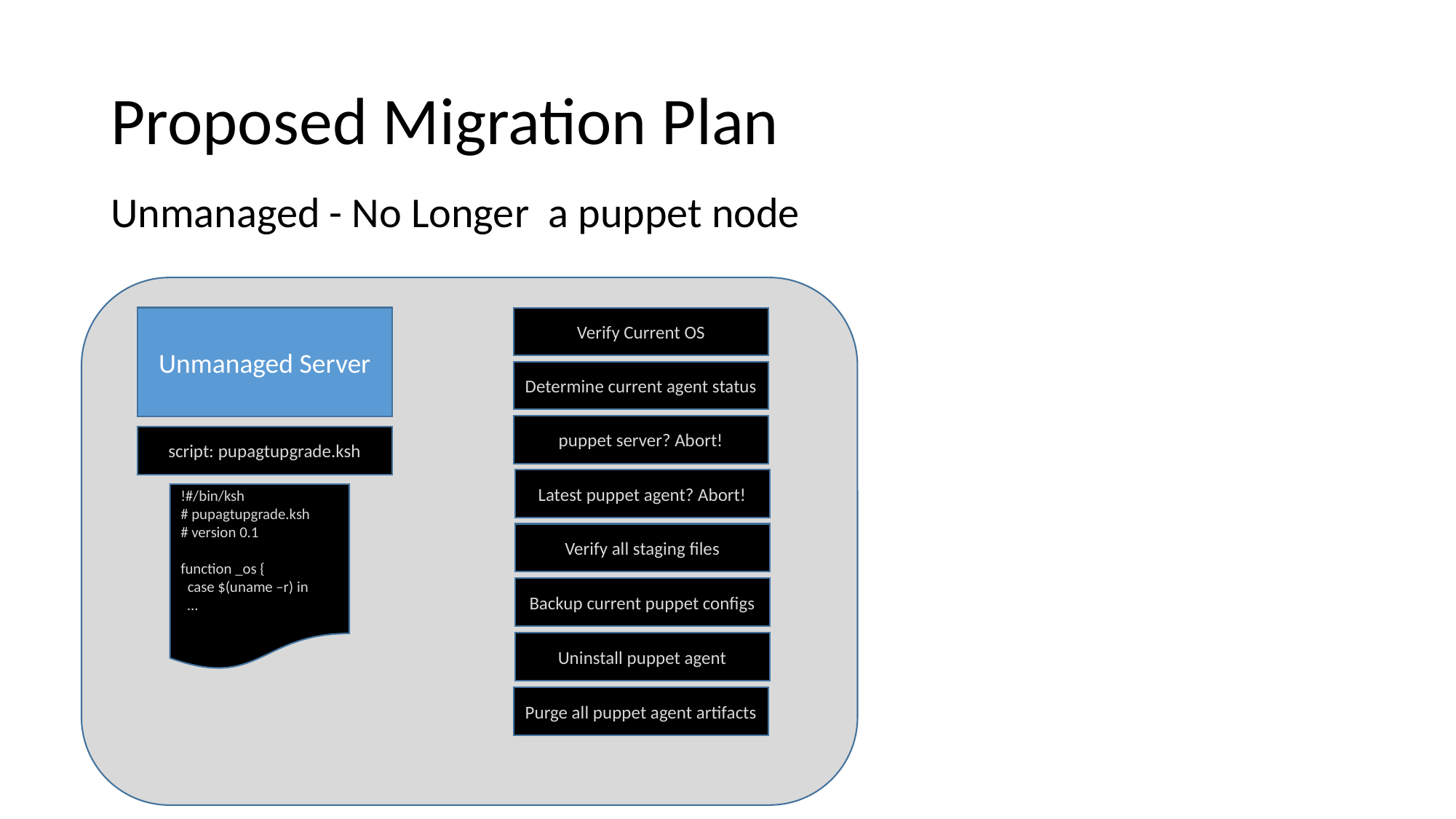

# Proposed Migration Plan
Unmanaged - No Longer  a puppet node

Unmanaged Server
Verify Current OS
Determine current agent status
puppet server? Abort!
script: pupagtupgrade.ksh
Latest puppet agent? Abort!
!#/bin/ksh
# pupagtupgrade.ksh
# version 0.1

function _os {
  case $(uname –r) in
  …

Verify all staging files
Backup current puppet configs
Uninstall puppet agent
Purge all puppet agent artifacts